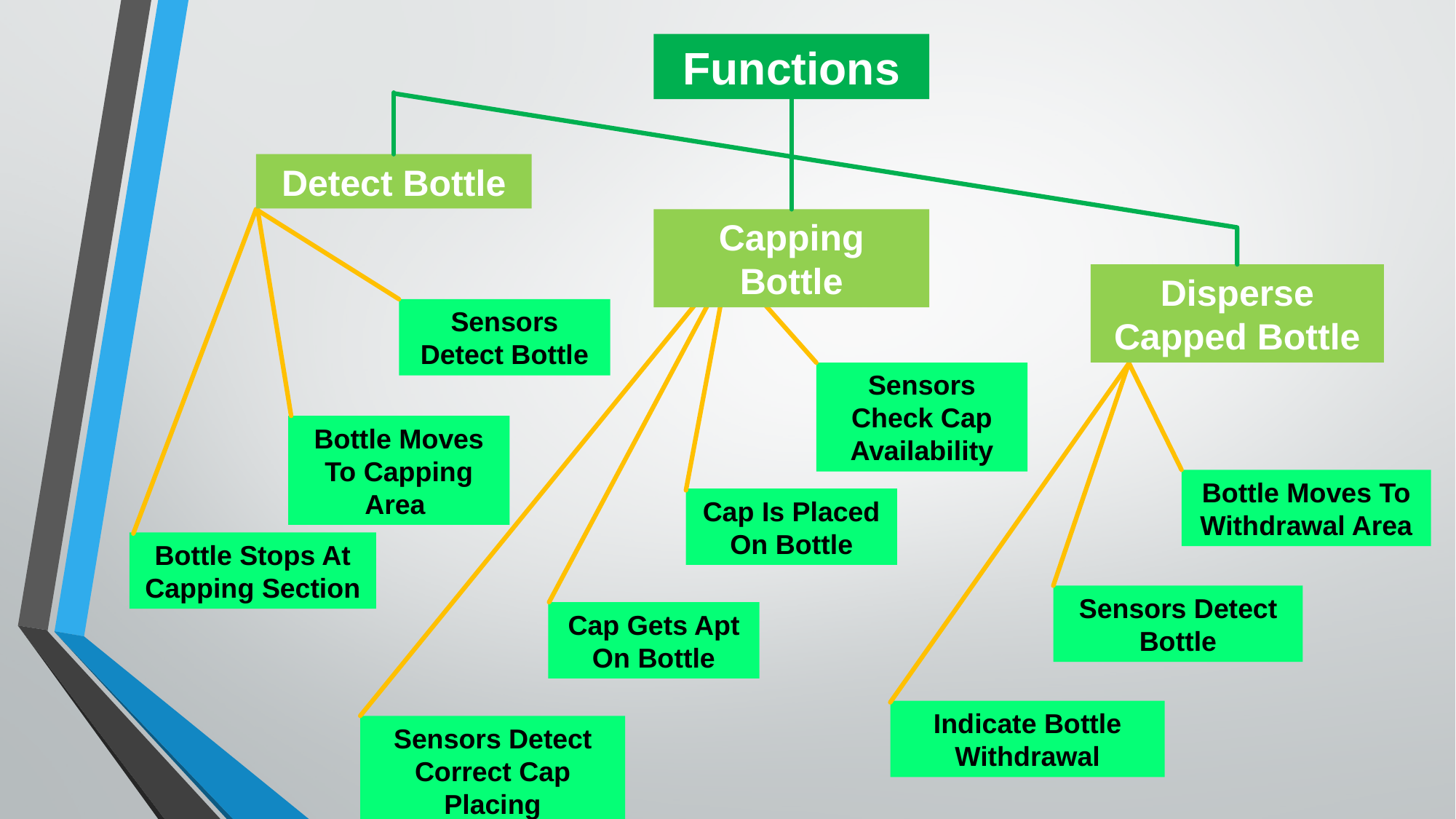

Functions
Detect Bottle
Capping Bottle
Disperse Capped Bottle
Sensors Detect Bottle
Sensors Check Cap Availability
Bottle Moves To Capping Area
Bottle Moves To Withdrawal Area
Cap Is Placed On Bottle
Bottle Stops At Capping Section
Sensors Detect Bottle
Cap Gets Apt On Bottle
Indicate Bottle Withdrawal
Sensors Detect Correct Cap Placing